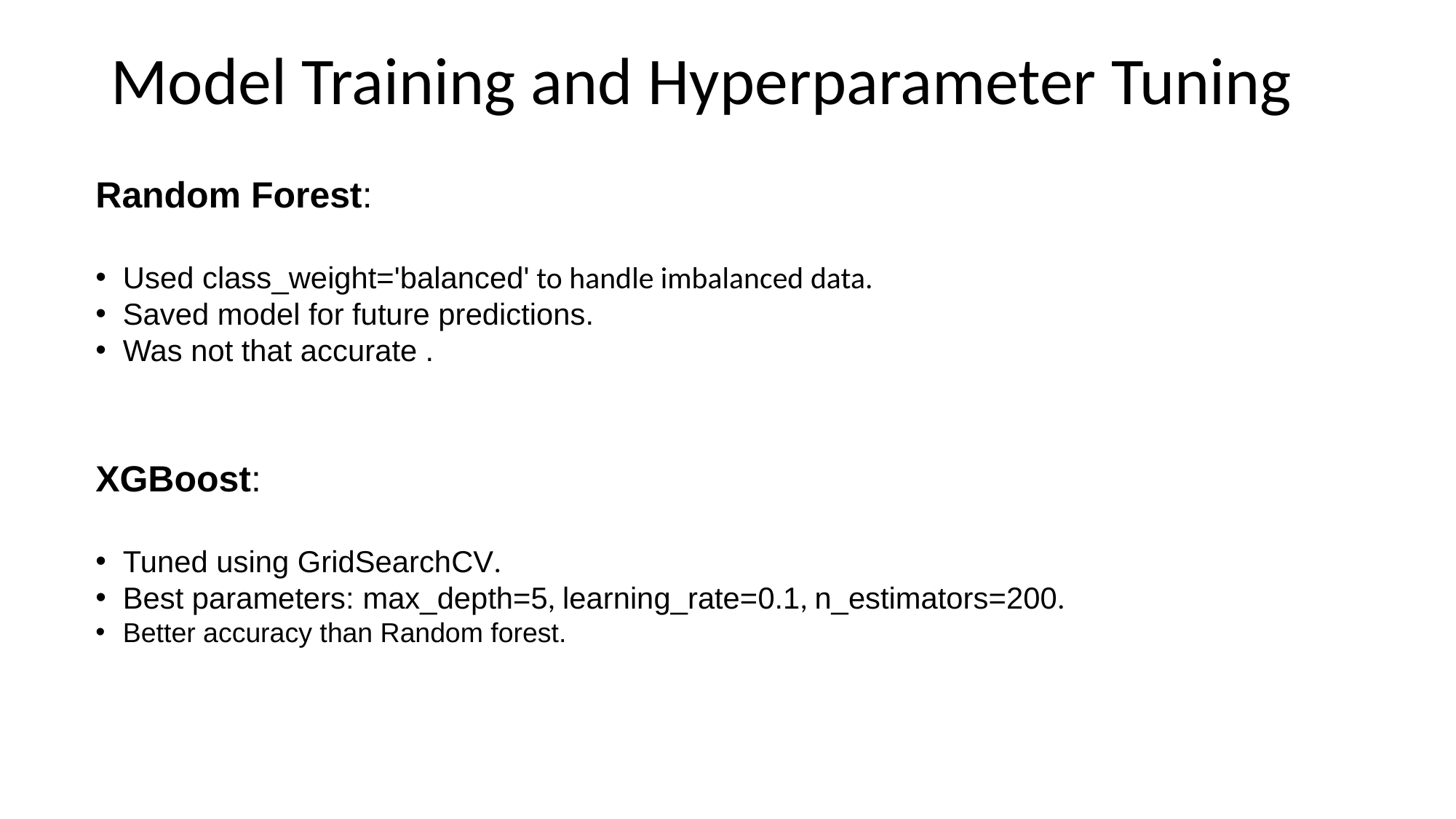

# Model Training and Hyperparameter Tuning
Random Forest:

Used class_weight='balanced' to handle imbalanced data.
Saved model for future predictions.
Was not that accurate .

XGBoost:

Tuned using GridSearchCV.
Best parameters: max_depth=5, learning_rate=0.1, n_estimators=200.
Better accuracy than Random forest.